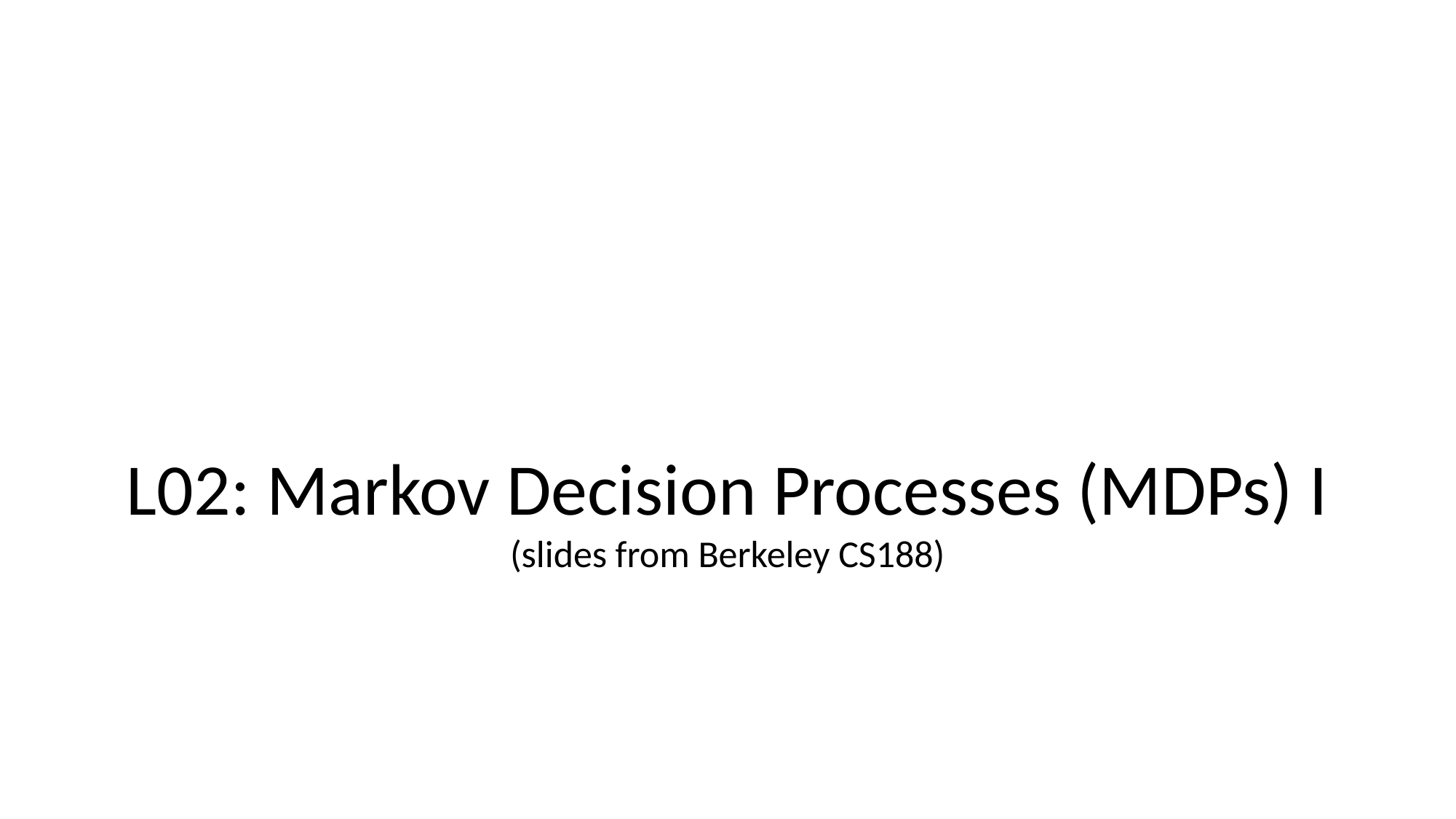

L02: Markov Decision Processes (MDPs) I
(slides from Berkeley CS188)